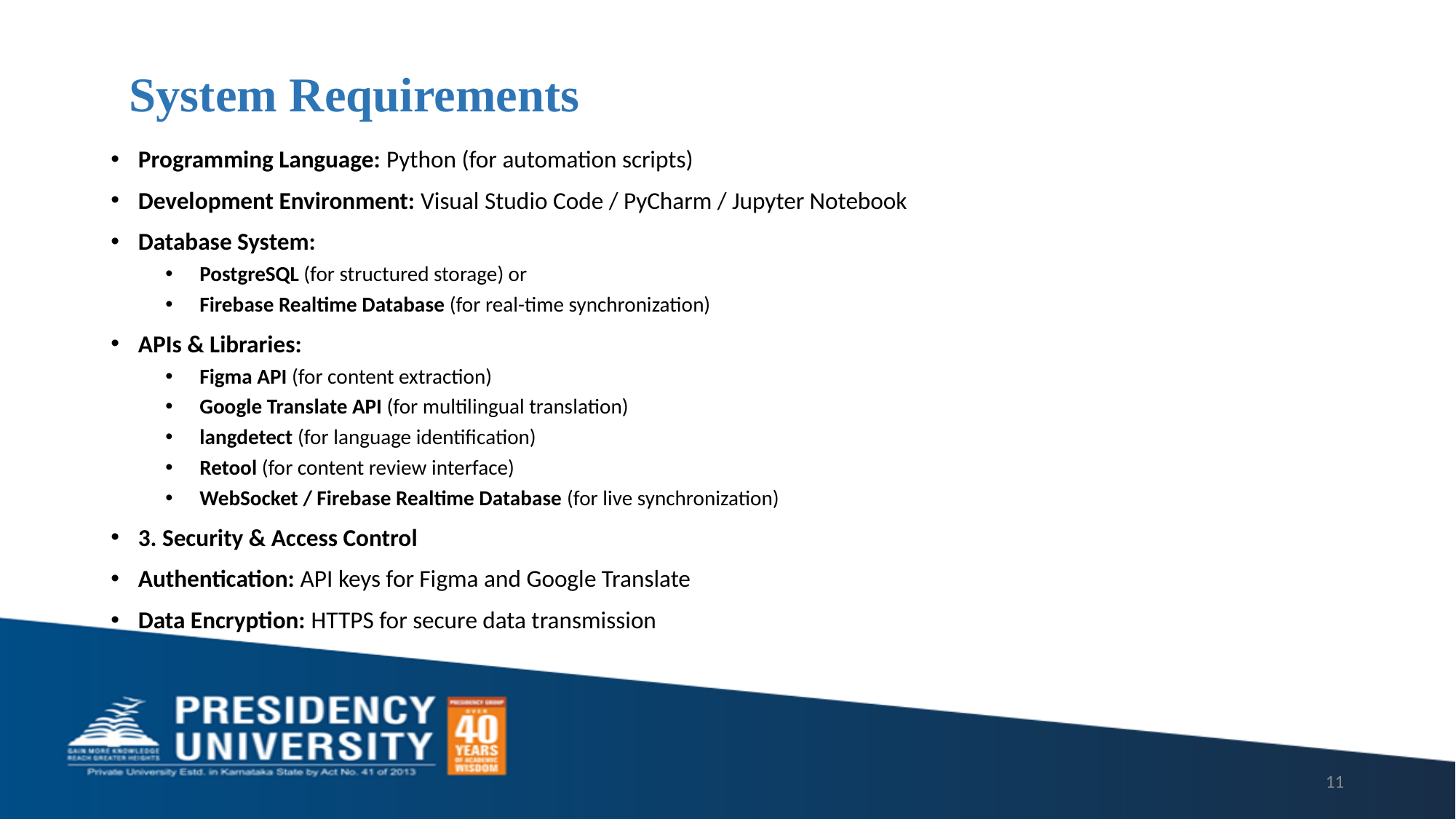

# System Requirements
Programming Language: Python (for automation scripts)
Development Environment: Visual Studio Code / PyCharm / Jupyter Notebook
Database System:
PostgreSQL (for structured storage) or
Firebase Realtime Database (for real-time synchronization)
APIs & Libraries:
Figma API (for content extraction)
Google Translate API (for multilingual translation)
langdetect (for language identification)
Retool (for content review interface)
WebSocket / Firebase Realtime Database (for live synchronization)
3. Security & Access Control
Authentication: API keys for Figma and Google Translate
Data Encryption: HTTPS for secure data transmission

11